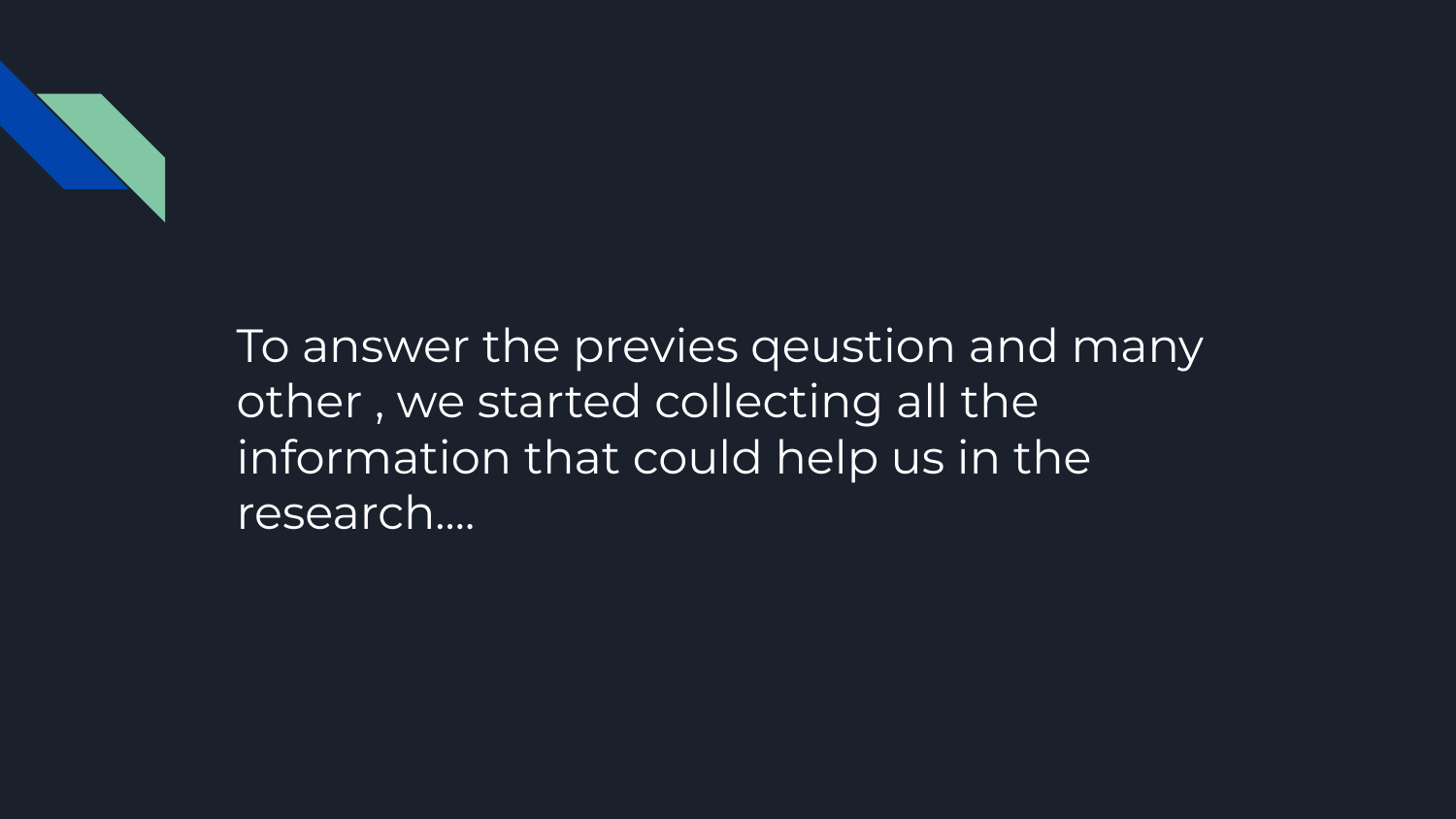

# To answer the previes qeustion and many other , we started collecting all the information that could help us in the research....